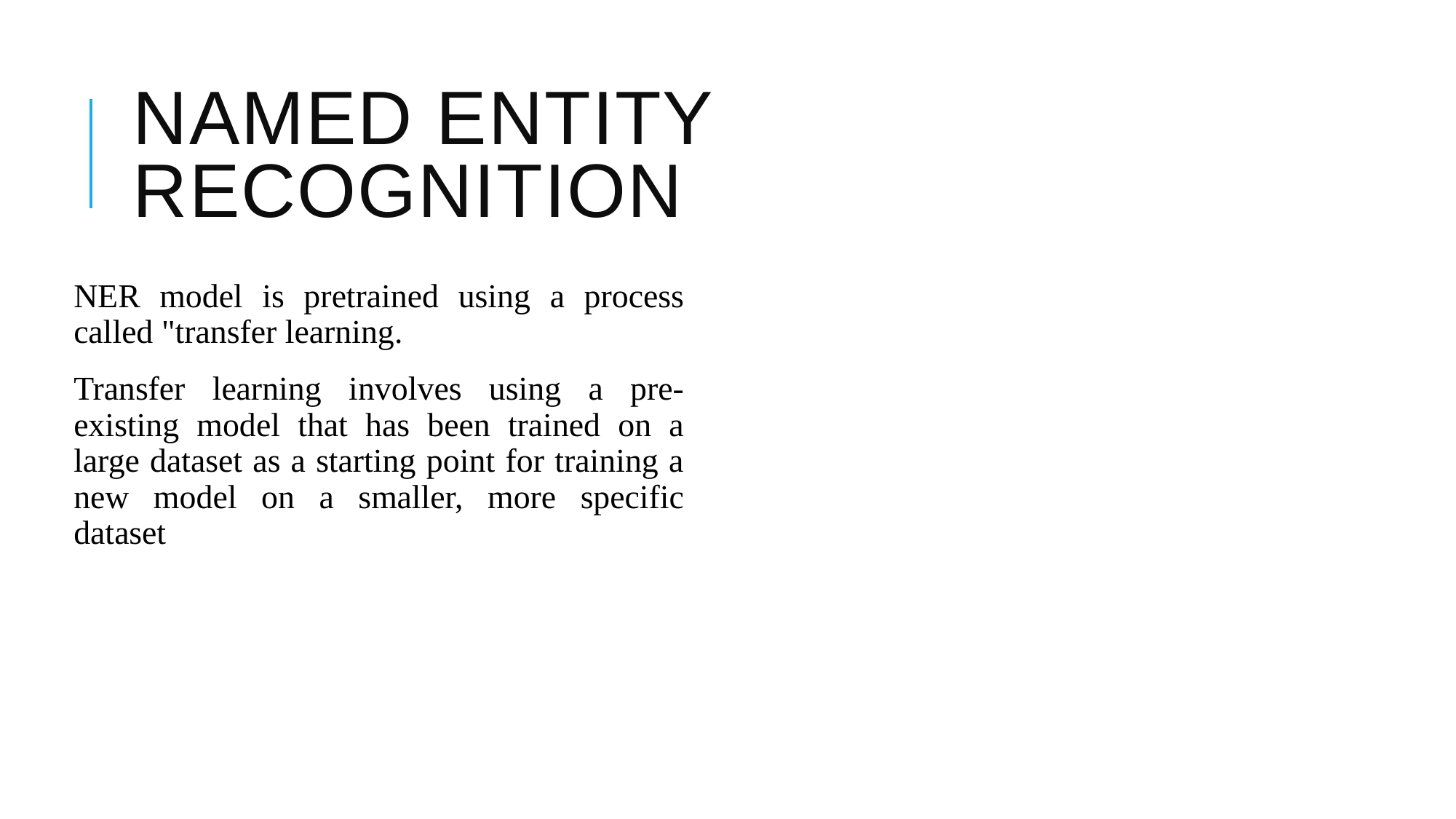

# Named entity Recognition
NER model is pretrained using a process called "transfer learning.
Transfer learning involves using a pre-existing model that has been trained on a large dataset as a starting point for training a new model on a smaller, more specific dataset